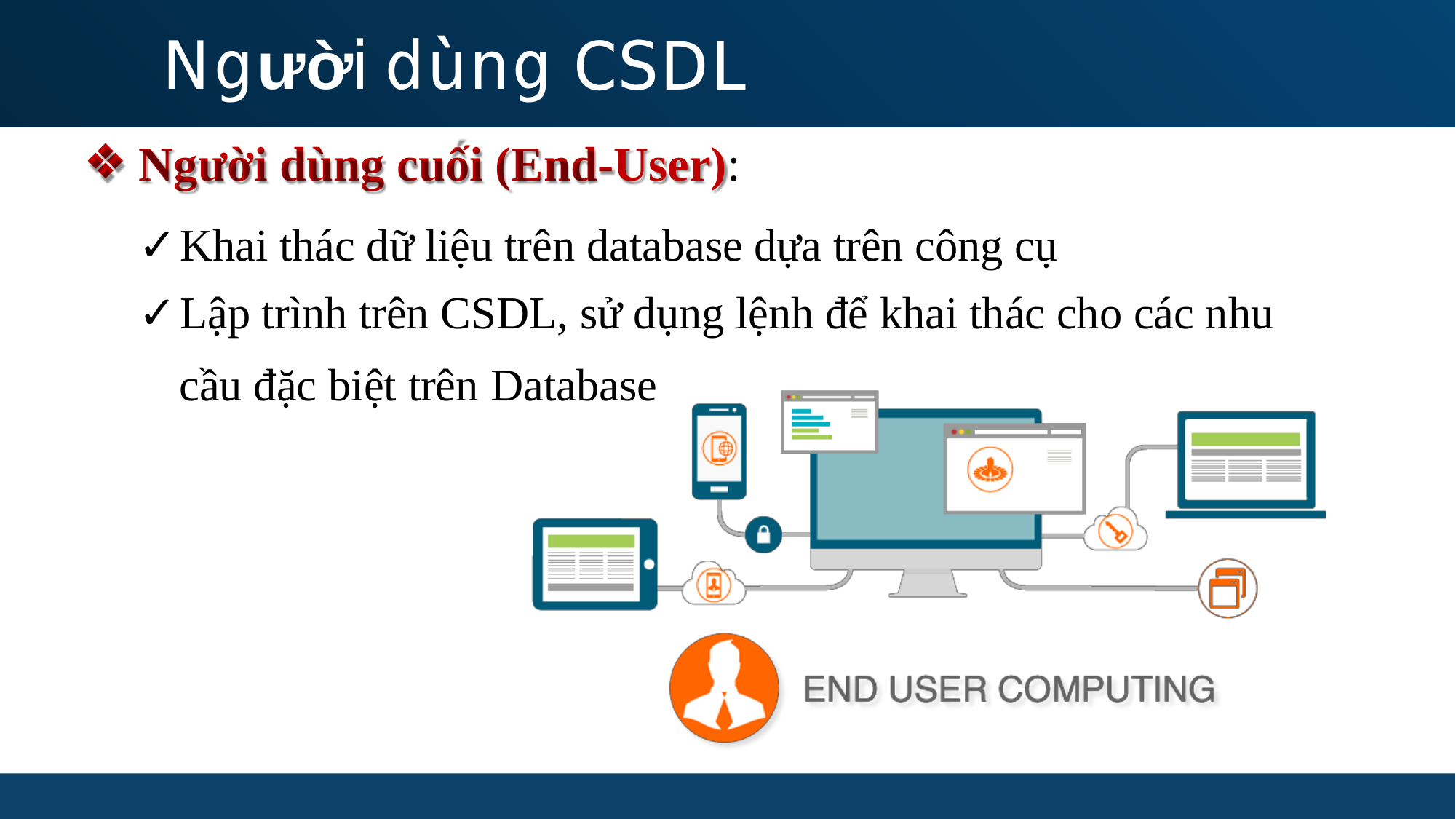

Người
dùng
CSDL
User):
❖

Người

dùng

cuối

(End

-

✓ Khai thác dữ liệu trên database dựa trên công cụ
✓ Lập trình trên CSDL, sử dụng lệnh để khai thác cho các nhu
cầu
đặc
biệt
trên
Database